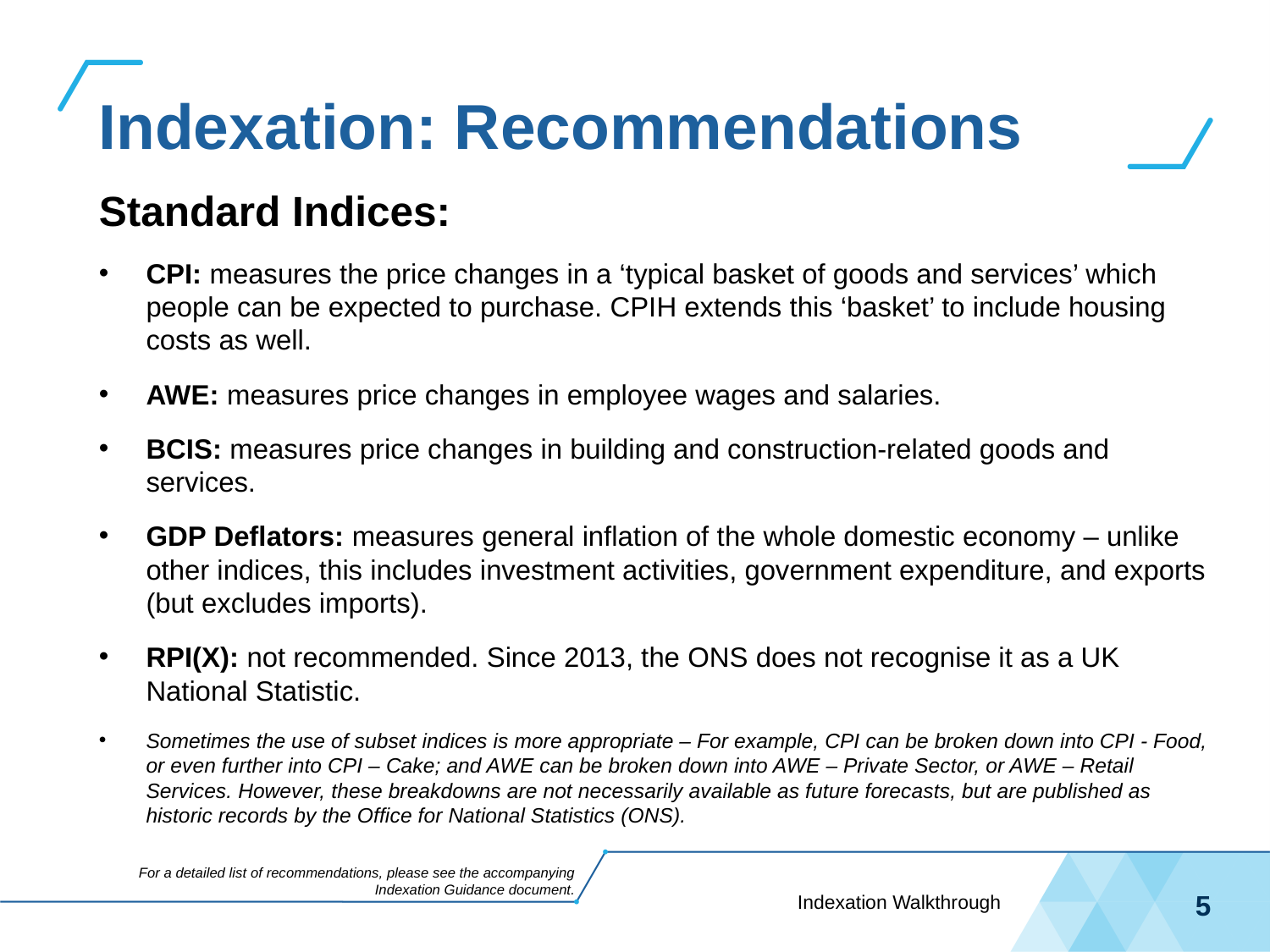

# Indexation: Recommendations
Standard Indices:
CPI: measures the price changes in a ‘typical basket of goods and services’ which people can be expected to purchase. CPIH extends this ‘basket’ to include housing costs as well.
AWE: measures price changes in employee wages and salaries.
BCIS: measures price changes in building and construction-related goods and services.
GDP Deflators: measures general inflation of the whole domestic economy – unlike other indices, this includes investment activities, government expenditure, and exports (but excludes imports).
RPI(X): not recommended. Since 2013, the ONS does not recognise it as a UK National Statistic.
Sometimes the use of subset indices is more appropriate – For example, CPI can be broken down into CPI - Food, or even further into CPI – Cake; and AWE can be broken down into AWE – Private Sector, or AWE – Retail Services. However, these breakdowns are not necessarily available as future forecasts, but are published as historic records by the Office for National Statistics (ONS).

For a detailed list of recommendations, please see the accompanying Indexation Guidance document.
Indexation Walkthrough
5